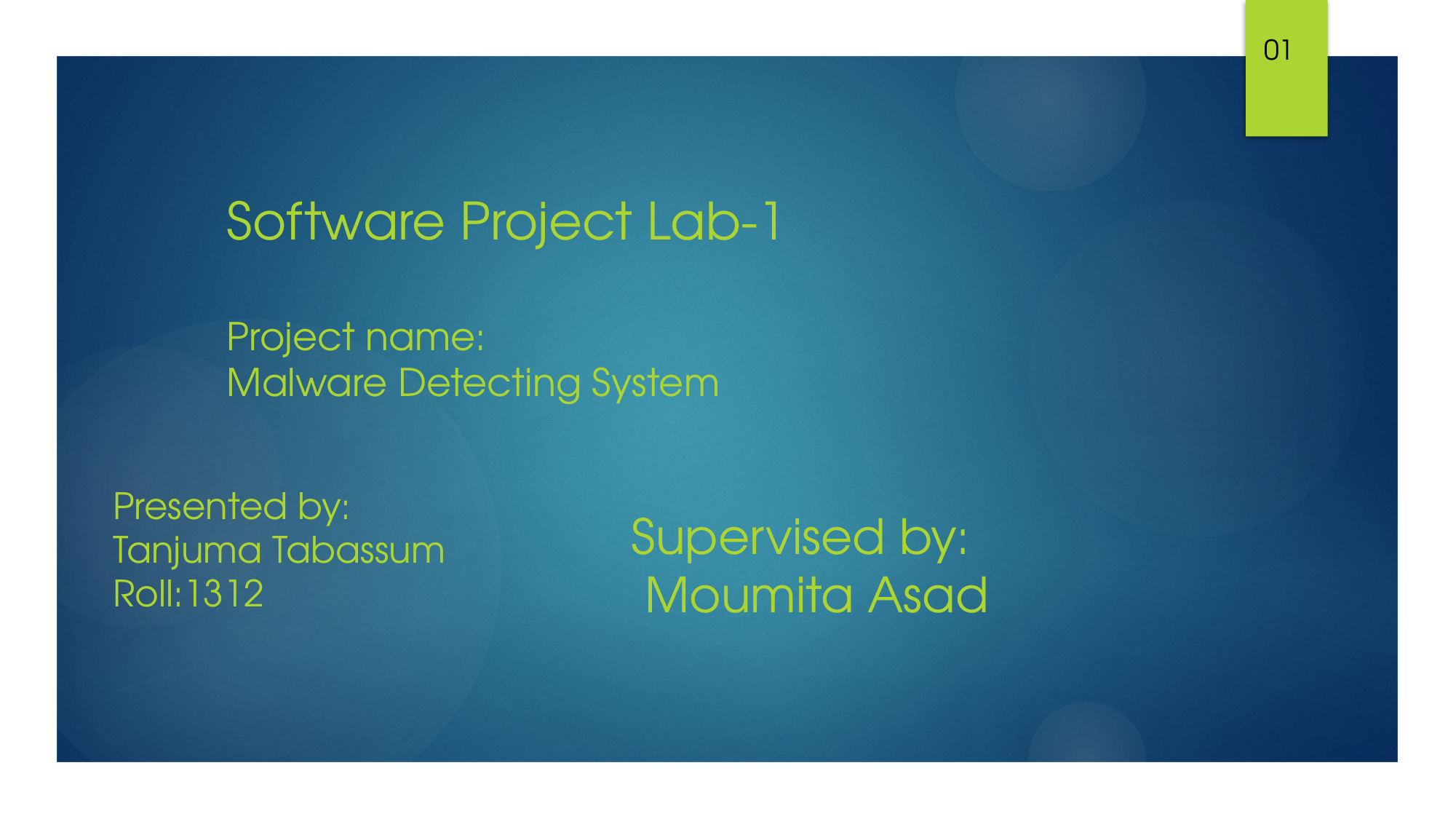

01
# Software Project Lab-1 Project name: Malware Detecting System
Presented by:
Tanjuma Tabassum
Roll:1312
Supervised by:
 Moumita Asad